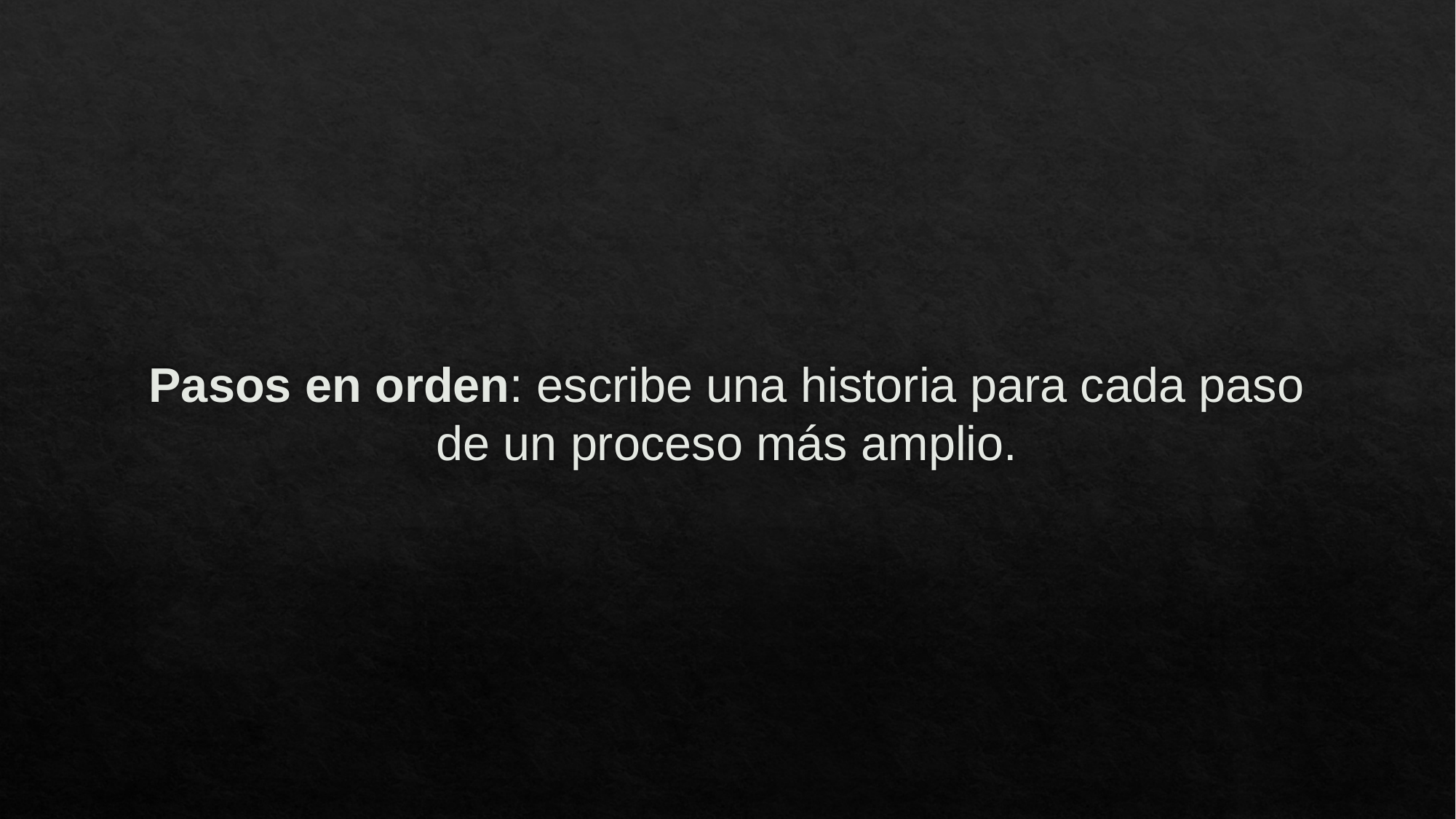

# Pasos en orden: escribe una historia para cada paso de un proceso más amplio.